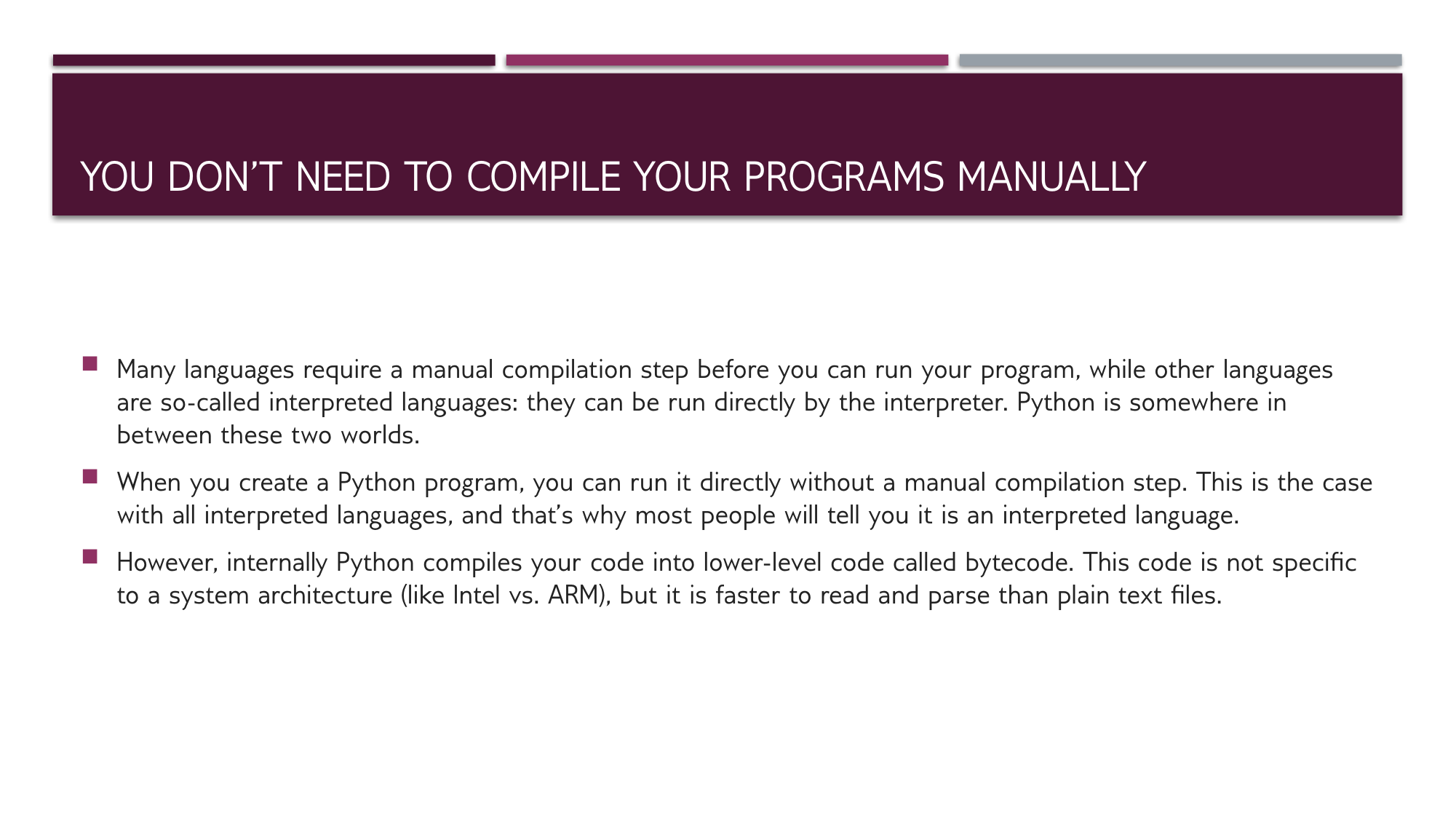

# You don’t need to compile your programs manually
Many languages require a manual compilation step before you can run your program, while other languages are so-called interpreted languages: they can be run directly by the interpreter. Python is somewhere in between these two worlds.
When you create a Python program, you can run it directly without a manual compilation step. This is the case with all interpreted languages, and that’s why most people will tell you it is an interpreted language.
However, internally Python compiles your code into lower-level code called bytecode. This code is not specific to a system architecture (like Intel vs. ARM), but it is faster to read and parse than plain text files.